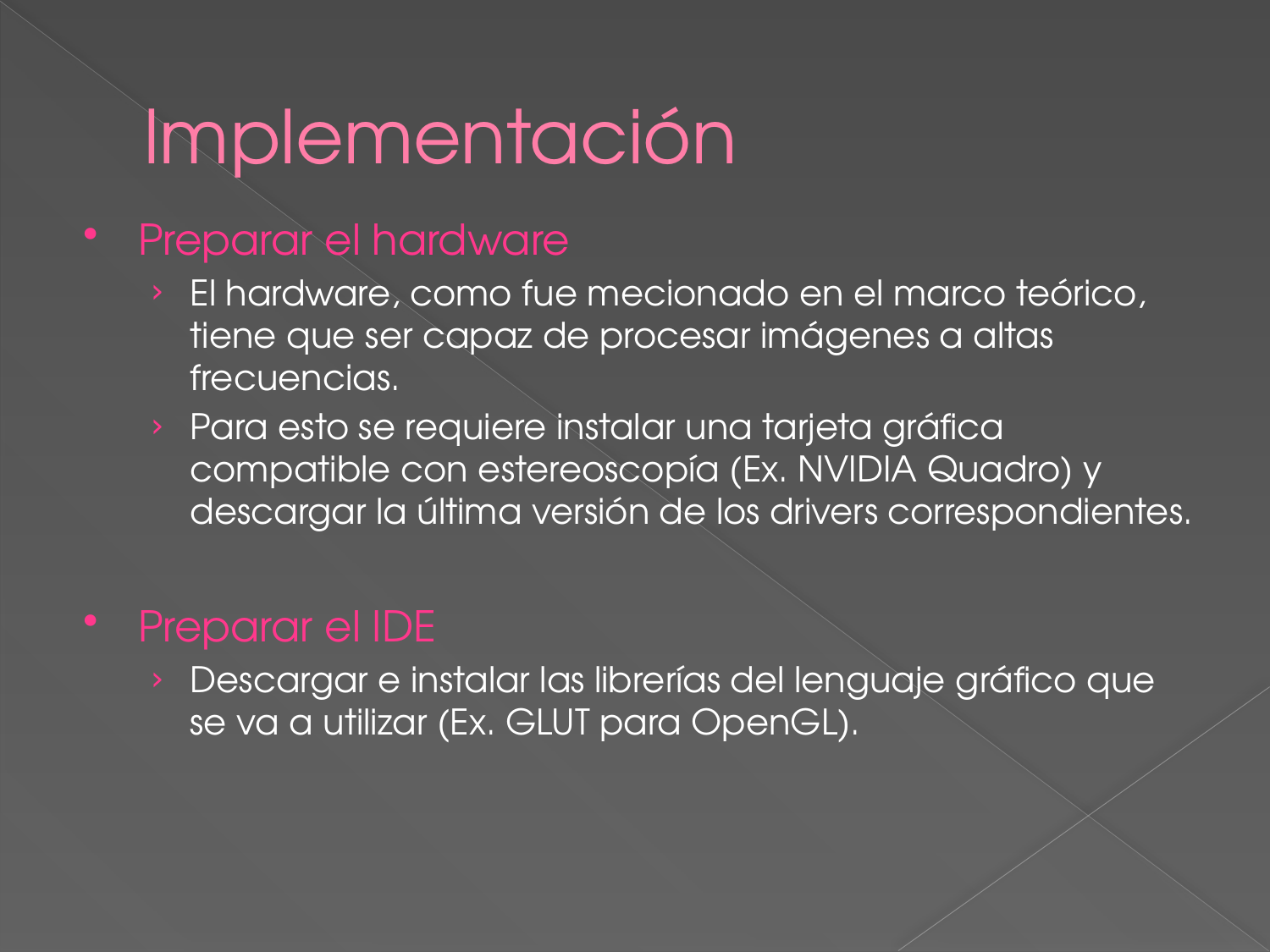

# Implementación
Preparar el hardware
El hardware, como fue mecionado en el marco teórico, tiene que ser capaz de procesar imágenes a altas frecuencias.
Para esto se requiere instalar una tarjeta gráfica compatible con estereoscopía (Ex. NVIDIA Quadro) y descargar la última versión de los drivers correspondientes.

Preparar el IDE
Descargar e instalar las librerías del lenguaje gráfico que se va a utilizar (Ex. GLUT para OpenGL).